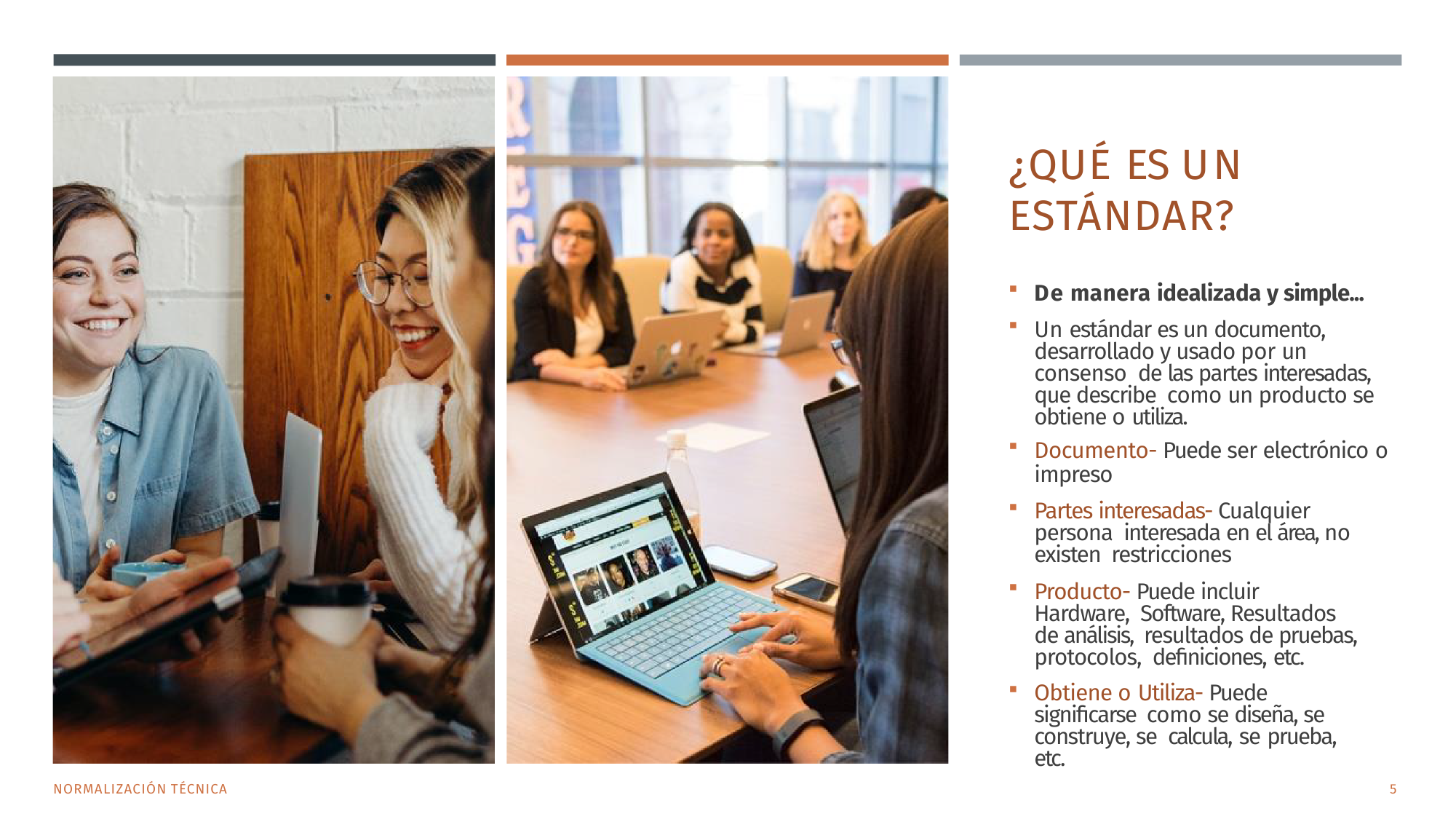

# ¿QUÉ ES UN  ESTÁNDAR?

De manera idealizada y simple...
Un estándar es un documento,  desarrollado y usado por un consenso  de las partes interesadas, que describe  como un producto se obtiene o utiliza.
Documento- Puede ser electrónico o
impreso
Partes interesadas- Cualquier persona  interesada en el área, no existen  restricciones
Producto- Puede incluir Hardware,  Software, Resultados de análisis,  resultados de pruebas, protocolos,  definiciones, etc.
Obtiene o Utiliza- Puede significarse  como se diseña, se construye, se  calcula, se prueba, etc.
NORMALIZACIÓN TÉCNICA
5